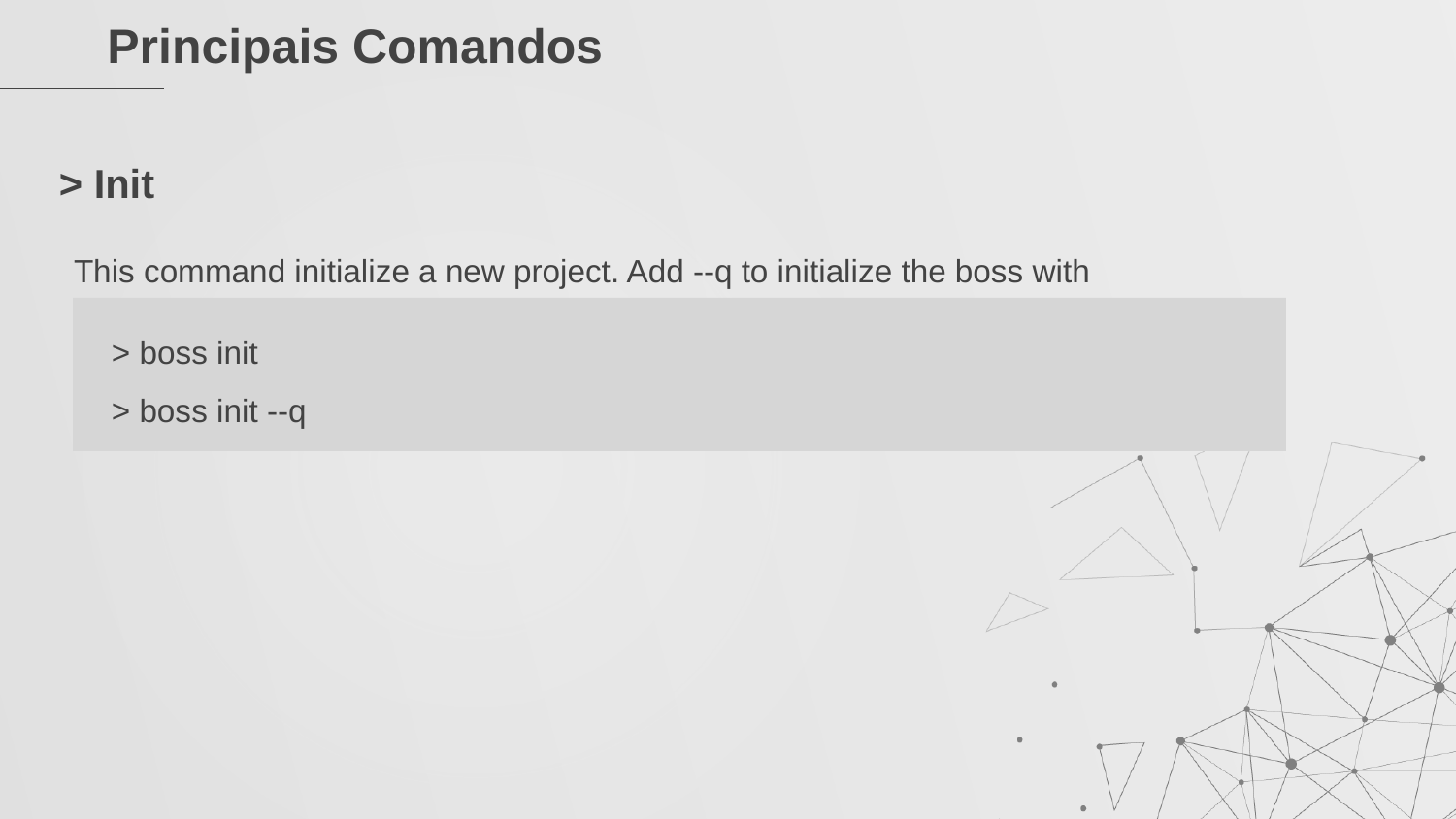

# Principais Comandos

> Init
This command initialize a new project. Add --q to initialize the boss with default values.
> boss init
> boss init --q